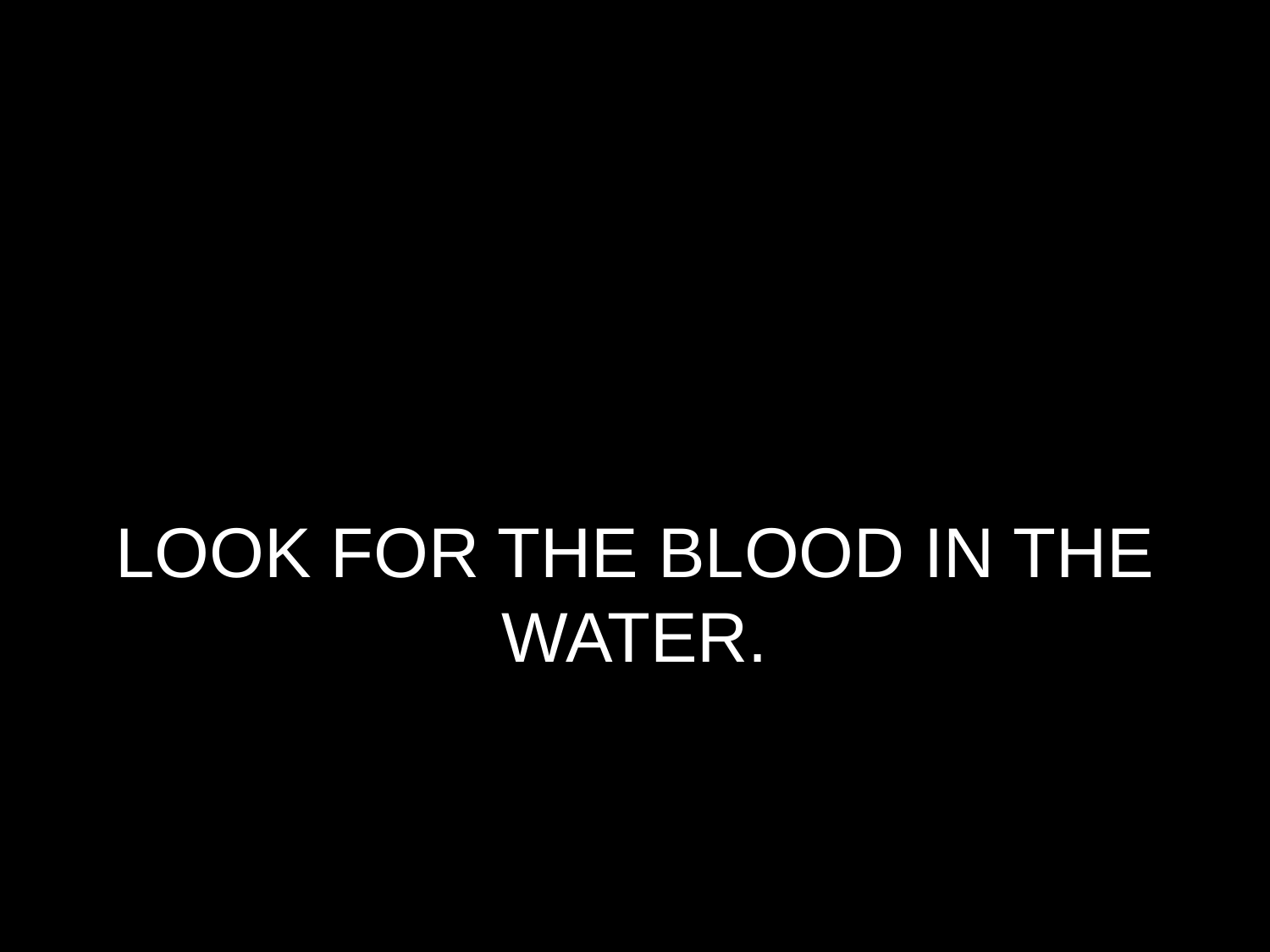

# LOOK FOR THE BLOOD IN THE WATER.